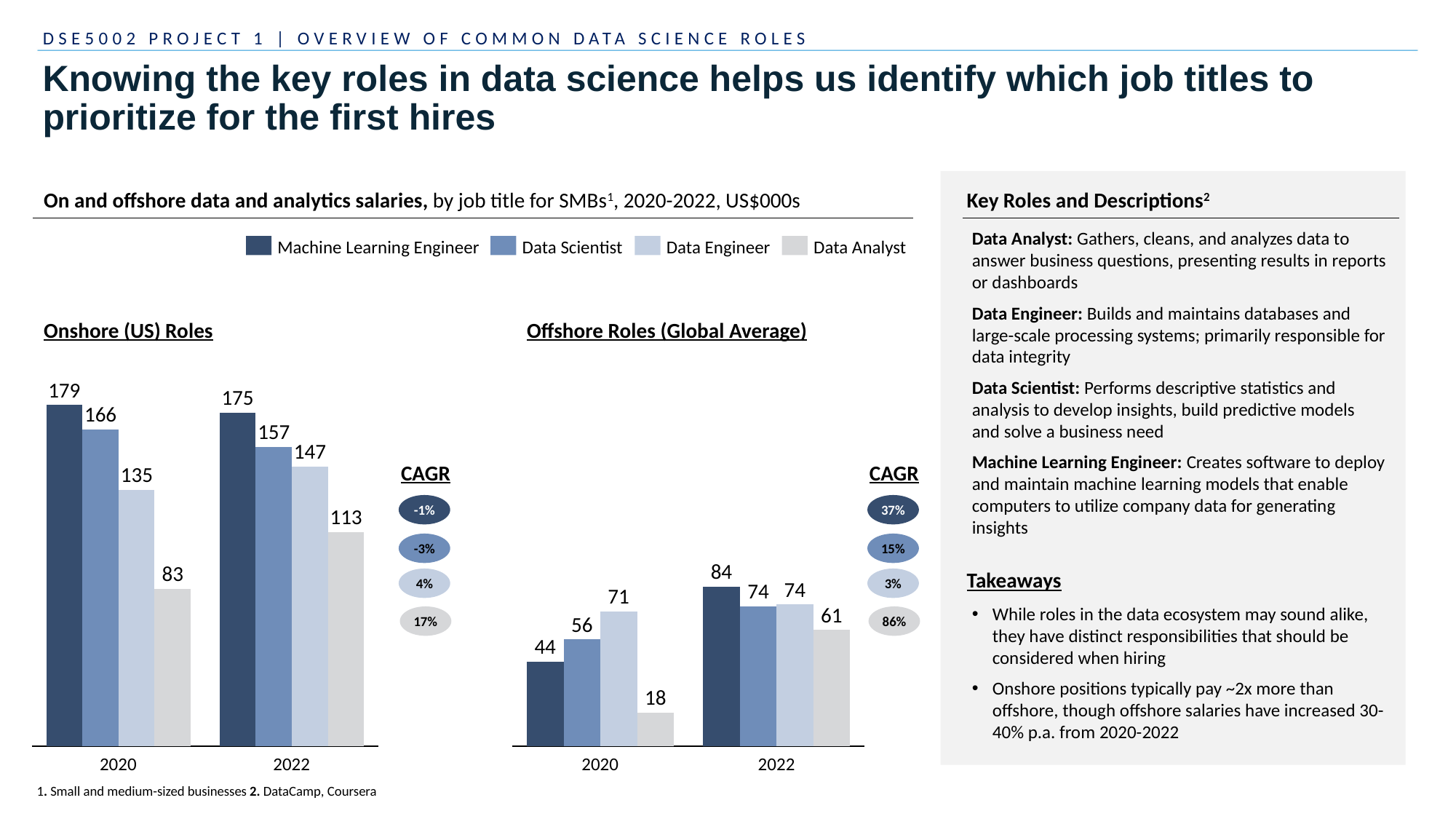

DSE5002 PROJECT 1 | OVERVIEW OF COMMON DATA SCIENCE ROLES
# Knowing the key roles in data science helps us identify which job titles to prioritize for the first hires

On and offshore data and analytics salaries, by job title for SMBs1, 2020-2022, US$000s
Key Roles and Descriptions2
Data Analyst: Gathers, cleans, and analyzes data to answer business questions, presenting results in reports or dashboards
Data Engineer: Builds and maintains databases and large-scale processing systems; primarily responsible for data integrity
Data Scientist: Performs descriptive statistics and analysis to develop insights, build predictive models and solve a business need
Machine Learning Engineer: Creates software to deploy and maintain machine learning models that enable computers to utilize company data for generating insights
Machine Learning Engineer
Data Scientist
Data Engineer
Data Analyst

Onshore (US) Roles
Offshore Roles (Global Average)
179
175

### Chart

| Category |  |  |  |  |
|---|---|---|---|---|

### Chart

| Category |  |  |  |  |
|---|---|---|---|---|
166
157
147
CAGR
CAGR
135

-1%

37%
113

-3%

15%
84
Takeaways
83

4%

3%
74
74
71
While roles in the data ecosystem may sound alike, they have distinct responsibilities that should be considered when hiring
Onshore positions typically pay ~2x more than offshore, though offshore salaries have increased 30-40% p.a. from 2020-2022
61

17%

86%
56
44

18
2020
2022
2020
2022
1. Small and medium-sized businesses 2. DataCamp, Coursera